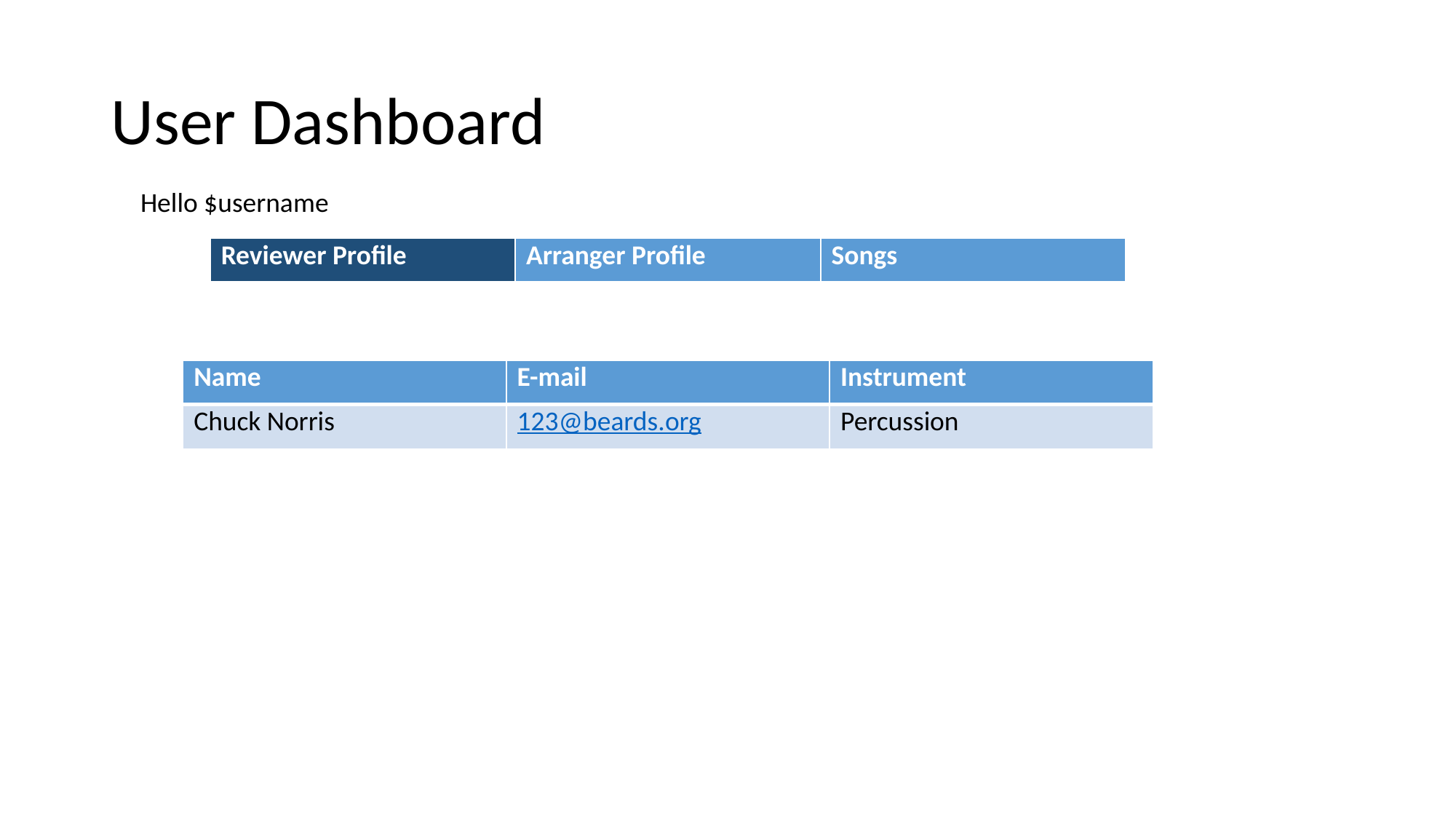

# User Dashboard
Hello $username
| Reviewer Profile | Arranger Profile | Songs |
| --- | --- | --- |
| Name | E-mail | Instrument |
| --- | --- | --- |
| Chuck Norris | 123@beards.org | Percussion |